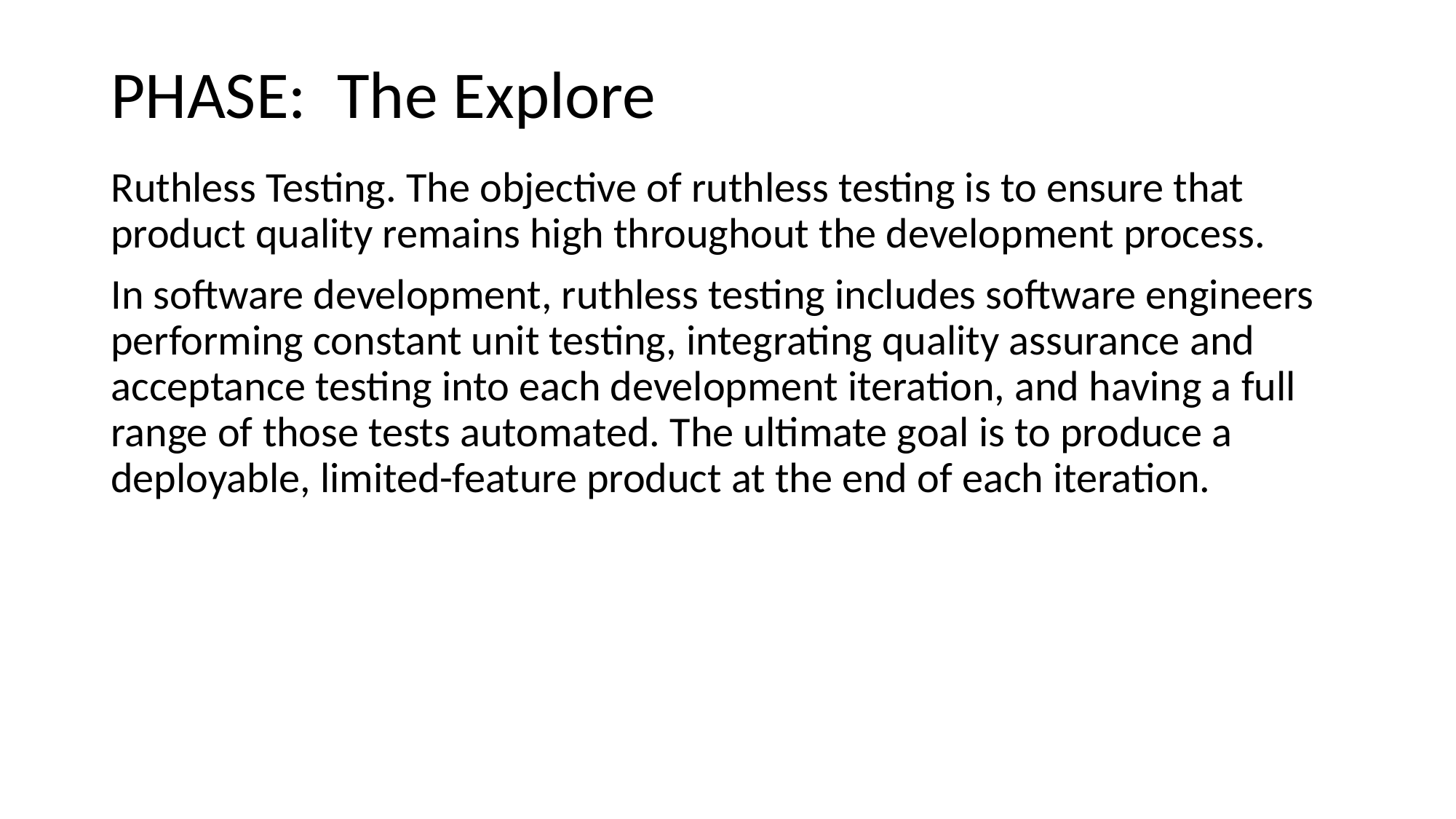

# PHASE:  The Explore
Ruthless Testing. The objective of ruthless testing is to ensure that product quality remains high throughout the development process.
In software development, ruthless testing includes software engineers performing constant unit testing, integrating quality assurance and acceptance testing into each development iteration, and having a full range of those tests automated. The ultimate goal is to produce a deployable, limited-feature product at the end of each iteration.